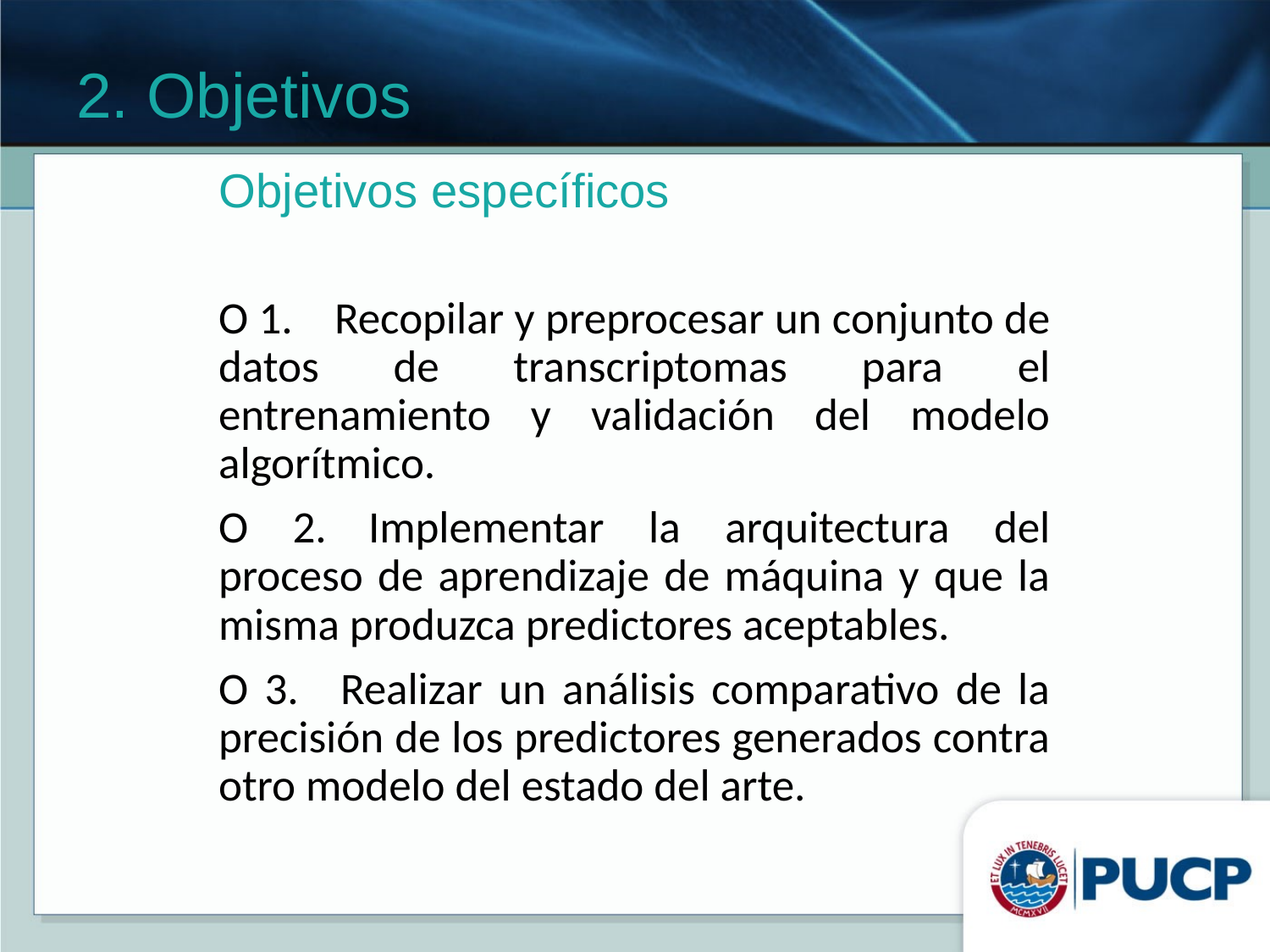

2. Objetivos
# Objetivos específicos
O 1.	Recopilar y preprocesar un conjunto de datos de transcriptomas para el entrenamiento y validación del modelo algorítmico.
O 2.	Implementar la arquitectura del proceso de aprendizaje de máquina y que la misma produzca predictores aceptables.
O 3.	Realizar un análisis comparativo de la precisión de los predictores generados contra otro modelo del estado del arte.